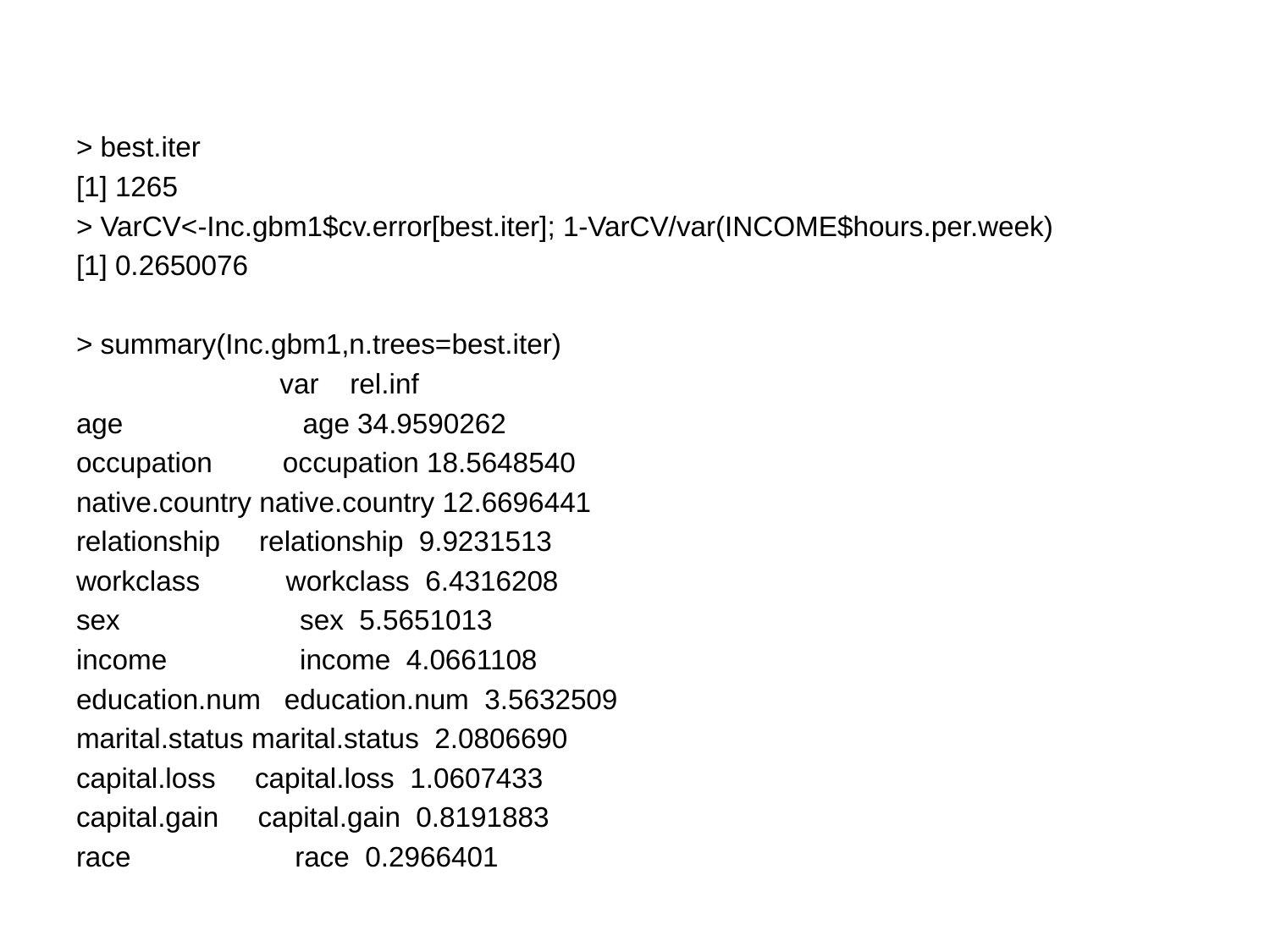

> best.iter
[1] 1265
> VarCV<-Inc.gbm1$cv.error[best.iter]; 1-VarCV/var(INCOME$hours.per.week)
[1] 0.2650076

> summary(Inc.gbm1,n.trees=best.iter)
                          var    rel.inf
age                       age 34.9590262
occupation         occupation 18.5648540
native.country native.country 12.6696441
relationship     relationship  9.9231513
workclass           workclass  6.4316208
sex                       sex  5.5651013
income                 income  4.0661108
education.num   education.num  3.5632509
marital.status marital.status  2.0806690
capital.loss     capital.loss  1.0607433
capital.gain     capital.gain  0.8191883
race                     race  0.2966401